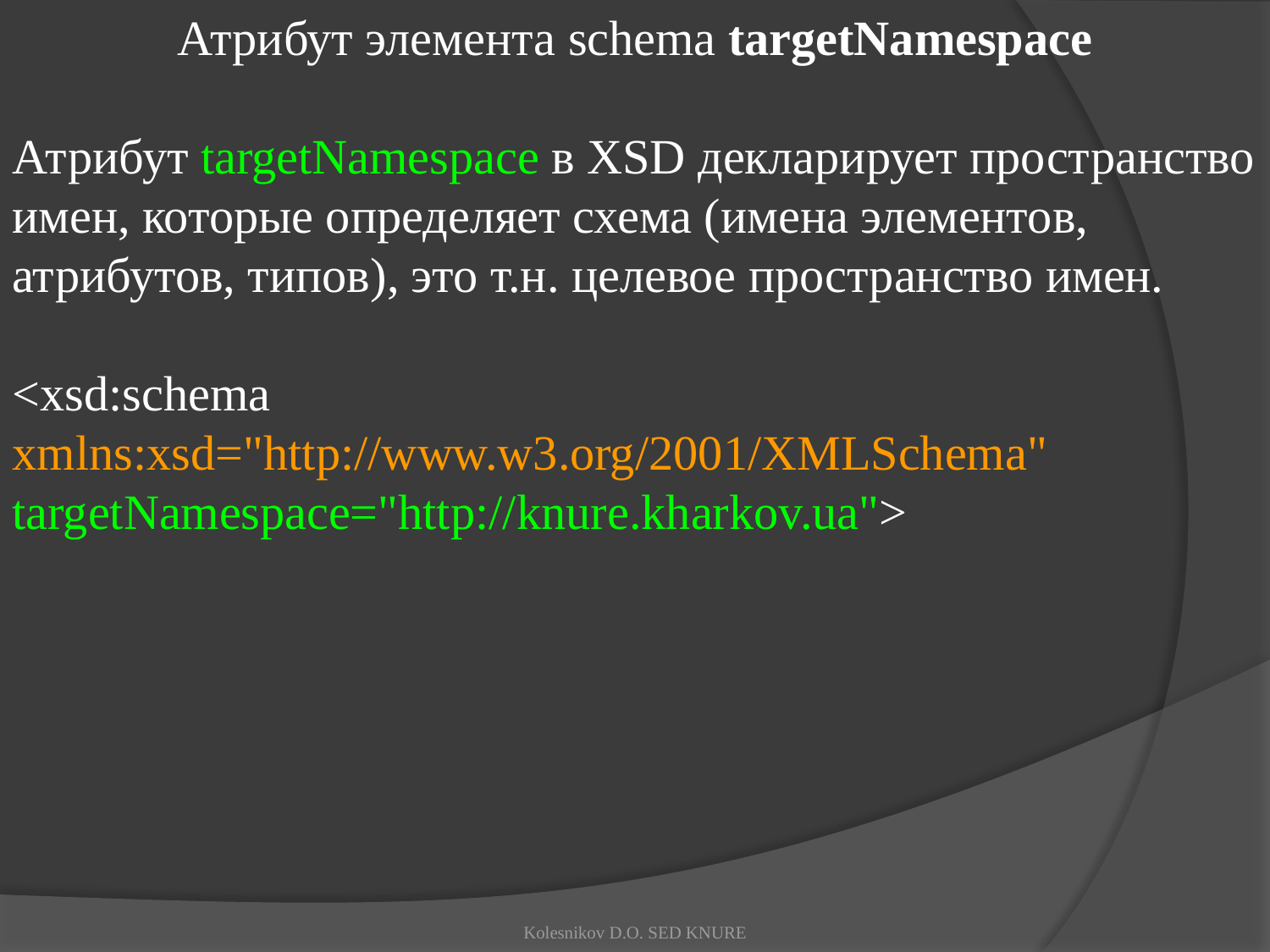

Атрибут элемента schema targetNamespace

Атрибут targetNamespace в XSD декларирует пространство имен, которые определяет схема (имена элементов, атрибутов, типов), это т.н. целевое пространство имен.
<xsd:schema xmlns:xsd="http://www.w3.org/2001/XMLSchema"
targetNamespace="http://knure.kharkov.ua">
Kolesnikov D.O. SED KNURE